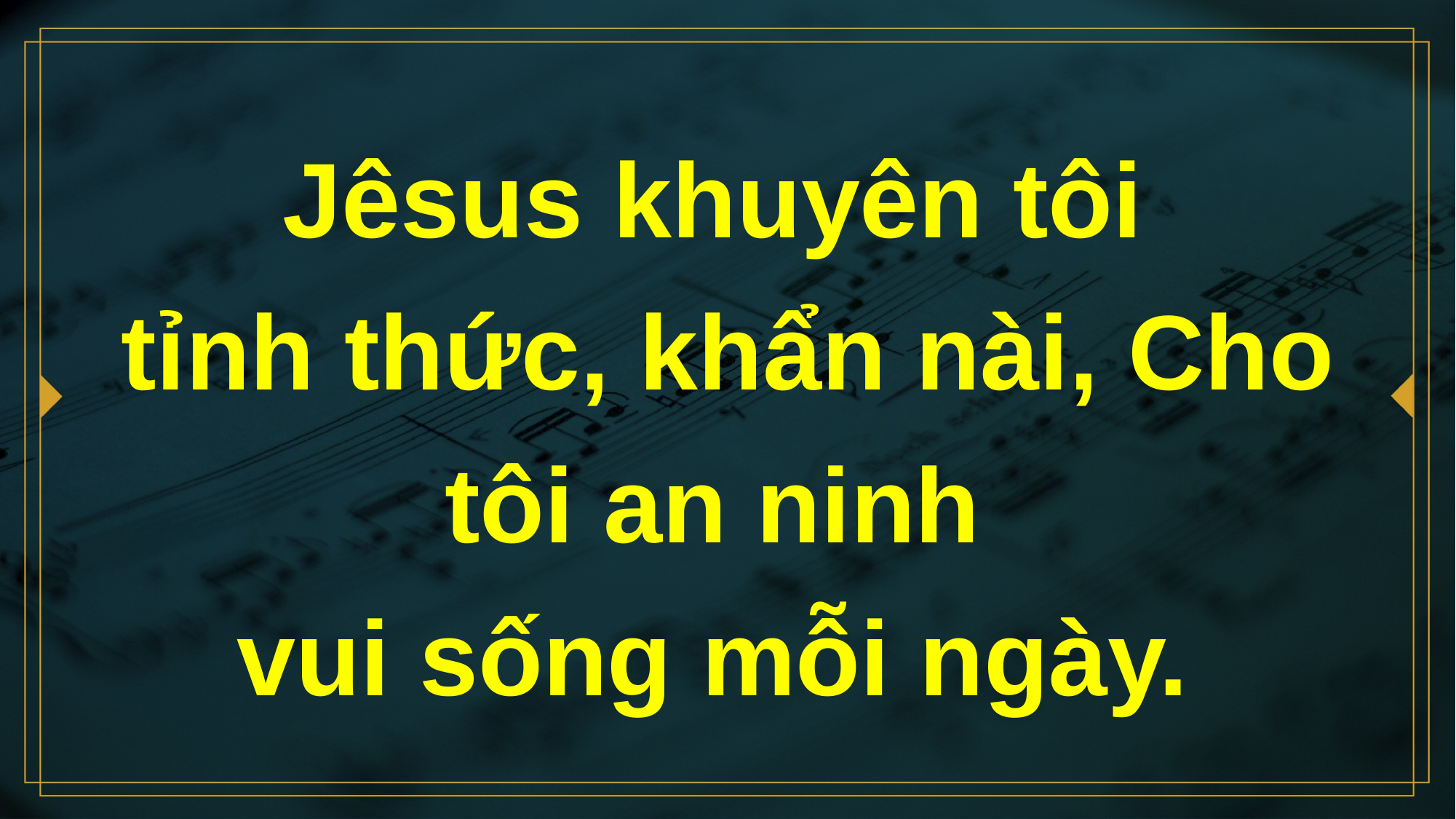

# Jêsus khuyên tôi tỉnh thức, khẩn nài, Cho tôi an ninh vui sống mỗi ngày.